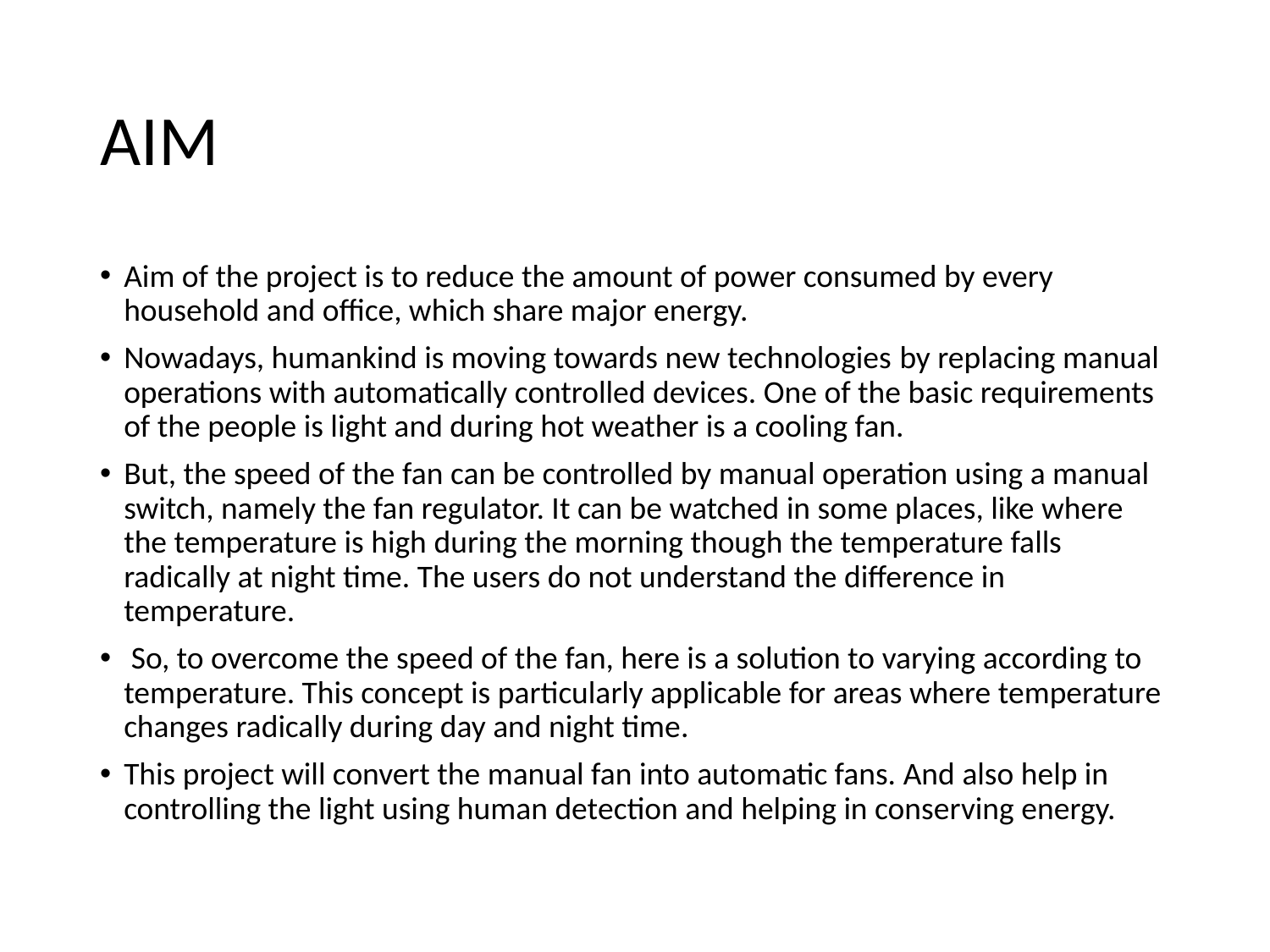

# AIM
Aim of the project is to reduce the amount of power consumed by every household and office, which share major energy.
Nowadays, humankind is moving towards new technologies by replacing manual operations with automatically controlled devices. One of the basic requirements of the people is light and during hot weather is a cooling fan.
But, the speed of the fan can be controlled by manual operation using a manual switch, namely the fan regulator. It can be watched in some places, like where the temperature is high during the morning though the temperature falls radically at night time. The users do not understand the difference in temperature.
 So, to overcome the speed of the fan, here is a solution to varying according to temperature. This concept is particularly applicable for areas where temperature changes radically during day and night time.
This project will convert the manual fan into automatic fans. And also help in controlling the light using human detection and helping in conserving energy.